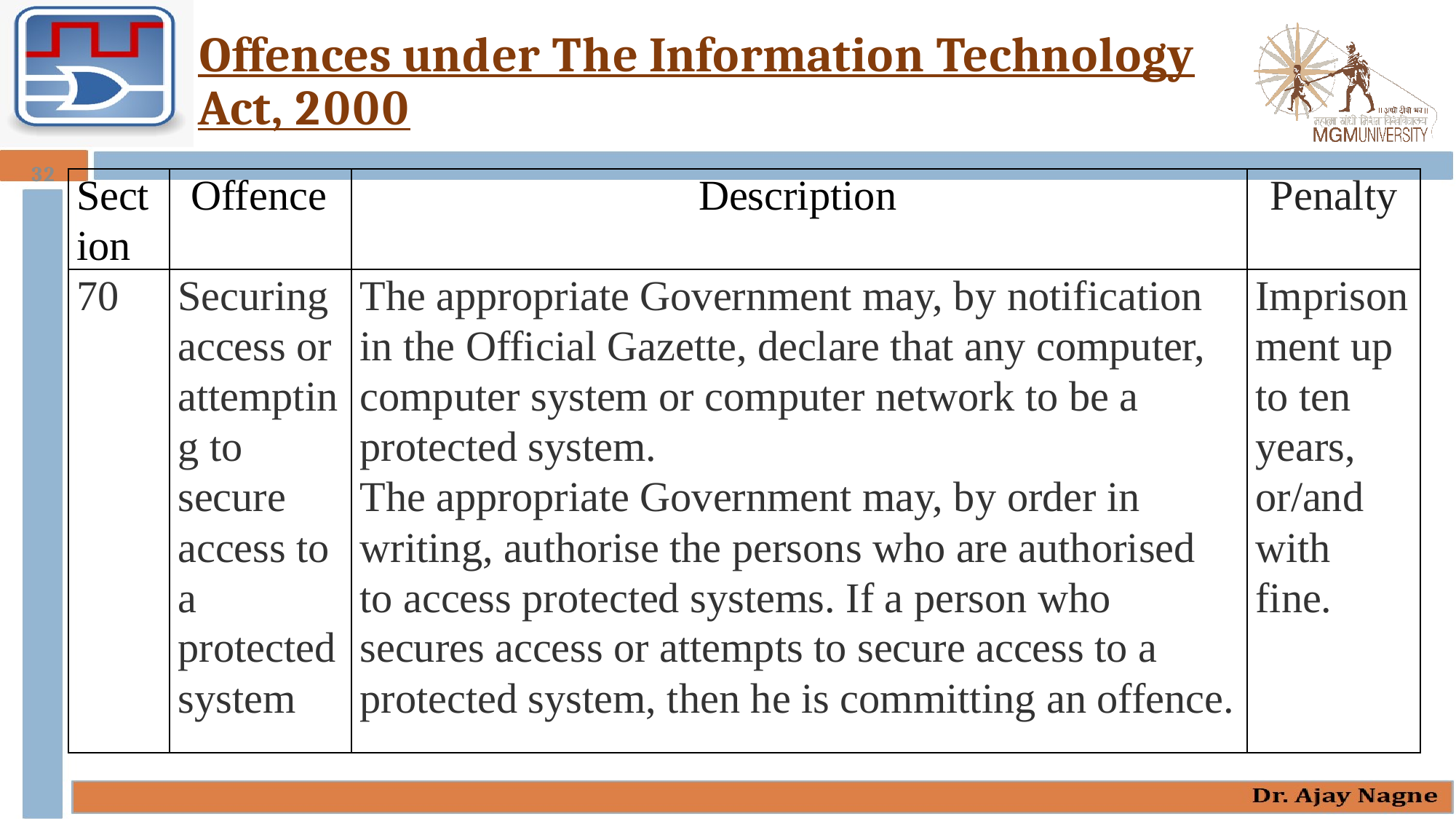

# Offences under The Information Technology Act, 2000
32
| Section | Offence | Description | Penalty |
| --- | --- | --- | --- |
| 70 | Securing access or attempting to secure access to a protected system | The appropriate Government may, by notification in the Official Gazette, declare that any computer, computer system or computer network to be a protected system. The appropriate Government may, by order in writing, authorise the persons who are authorised to access protected systems. If a person who secures access or attempts to secure access to a protected system, then he is committing an offence. | Imprisonment up to ten years, or/and with fine. |